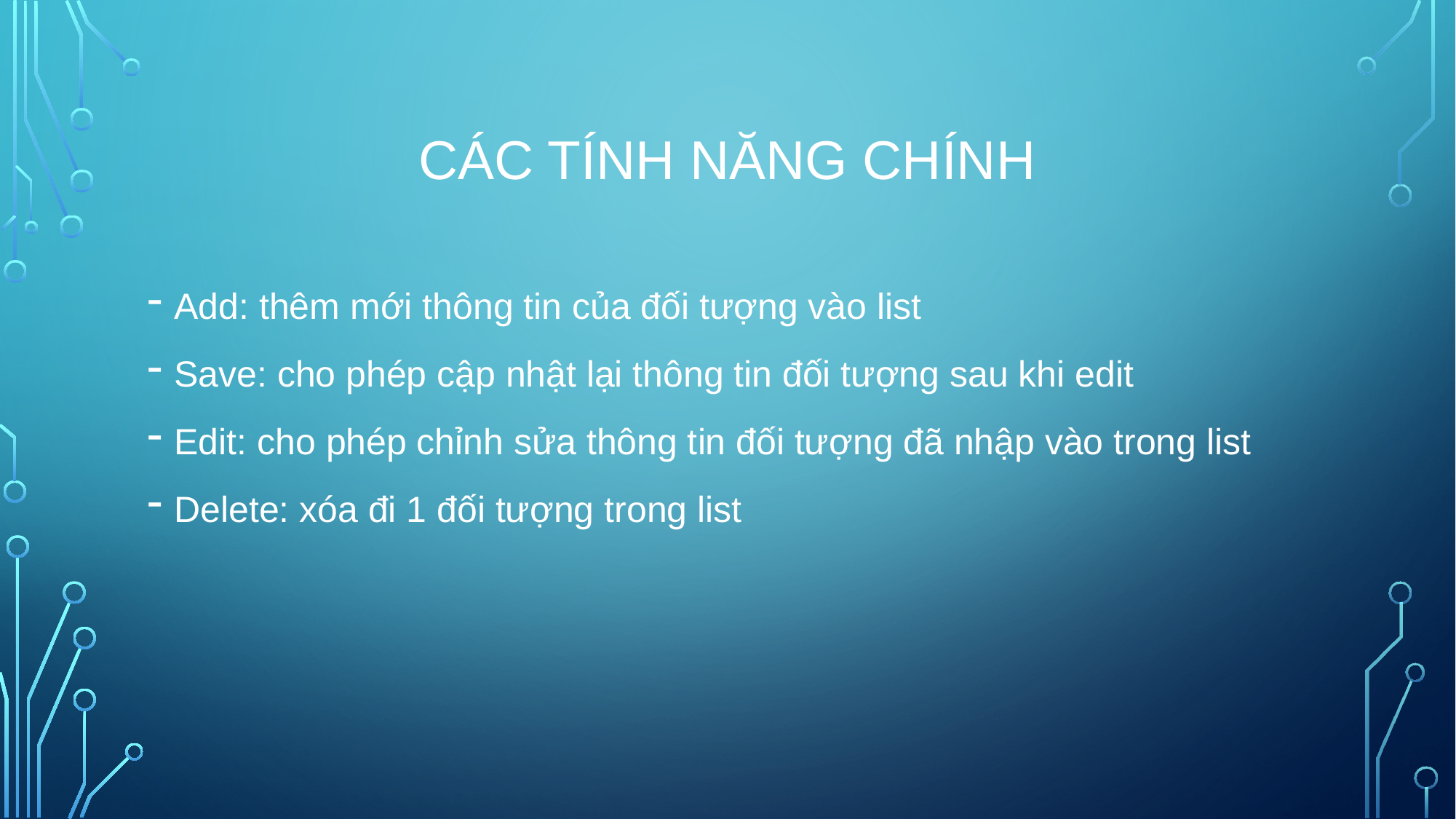

# CÁC TÍNH NĂNG CHÍNH
Add: thêm mới thông tin của đối tượng vào list
Save: cho phép cập nhật lại thông tin đối tượng sau khi edit
Edit: cho phép chỉnh sửa thông tin đối tượng đã nhập vào trong list
Delete: xóa đi 1 đối tượng trong list